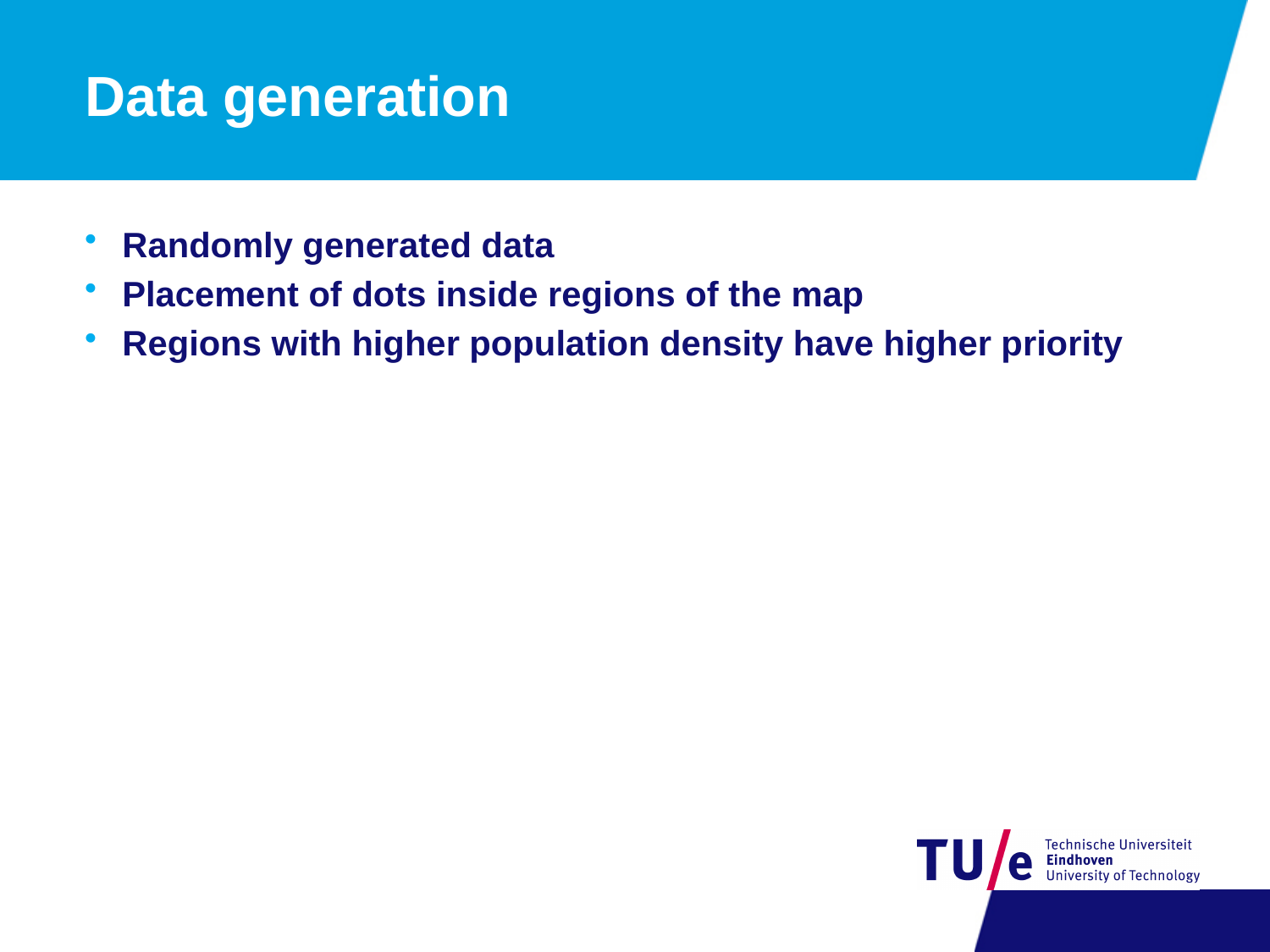

# Data generation
Randomly generated data
Placement of dots inside regions of the map
Regions with higher population density have higher priority